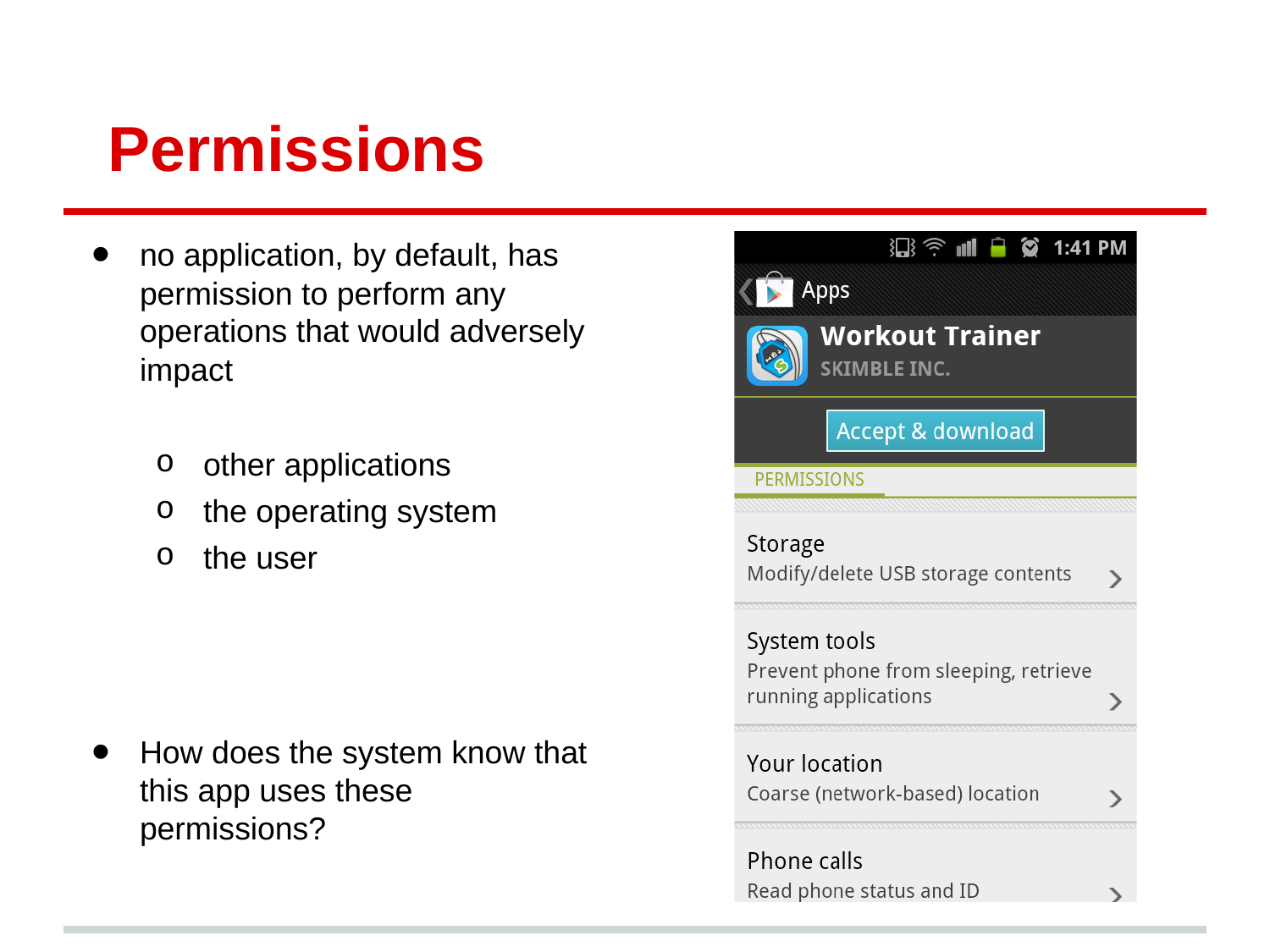

# Permissions
no application, by default, has permission to perform any operations that would adversely impact

other applications
the operating system
the user

How does the system know that this app uses these permissions?